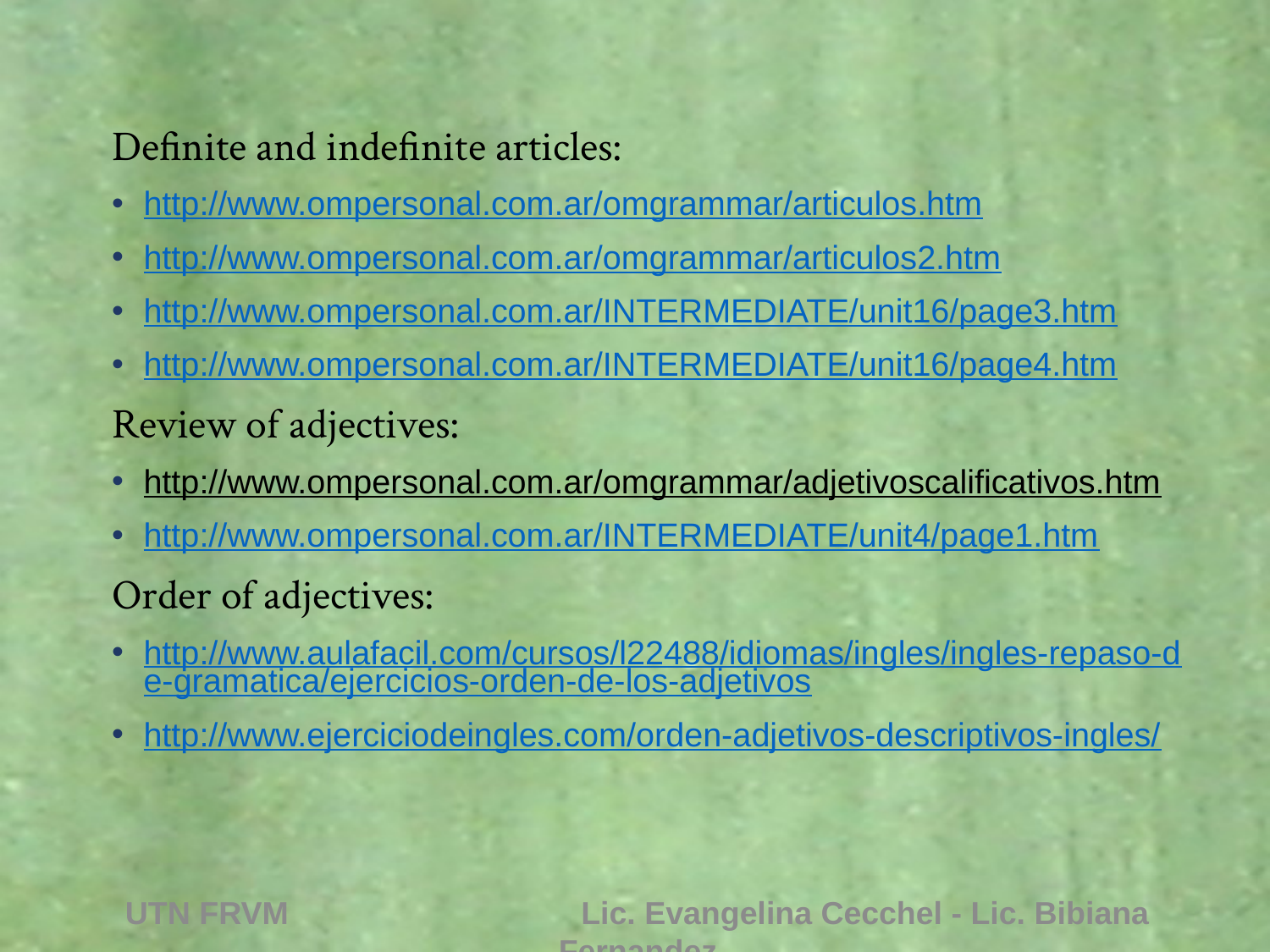

Definite and indefinite articles:
http://www.ompersonal.com.ar/omgrammar/articulos.htm
http://www.ompersonal.com.ar/omgrammar/articulos2.htm
http://www.ompersonal.com.ar/INTERMEDIATE/unit16/page3.htm
http://www.ompersonal.com.ar/INTERMEDIATE/unit16/page4.htm
Review of adjectives:
http://www.ompersonal.com.ar/omgrammar/adjetivoscalificativos.htm
http://www.ompersonal.com.ar/INTERMEDIATE/unit4/page1.htm
Order of adjectives:
http://www.aulafacil.com/cursos/l22488/idiomas/ingles/ingles-repaso-de-gramatica/ejercicios-orden-de-los-adjetivos
http://www.ejerciciodeingles.com/orden-adjetivos-descriptivos-ingles/

UTN FRVM                                 Lic. Evangelina Cecchel - Lic. Bibiana Fernandez